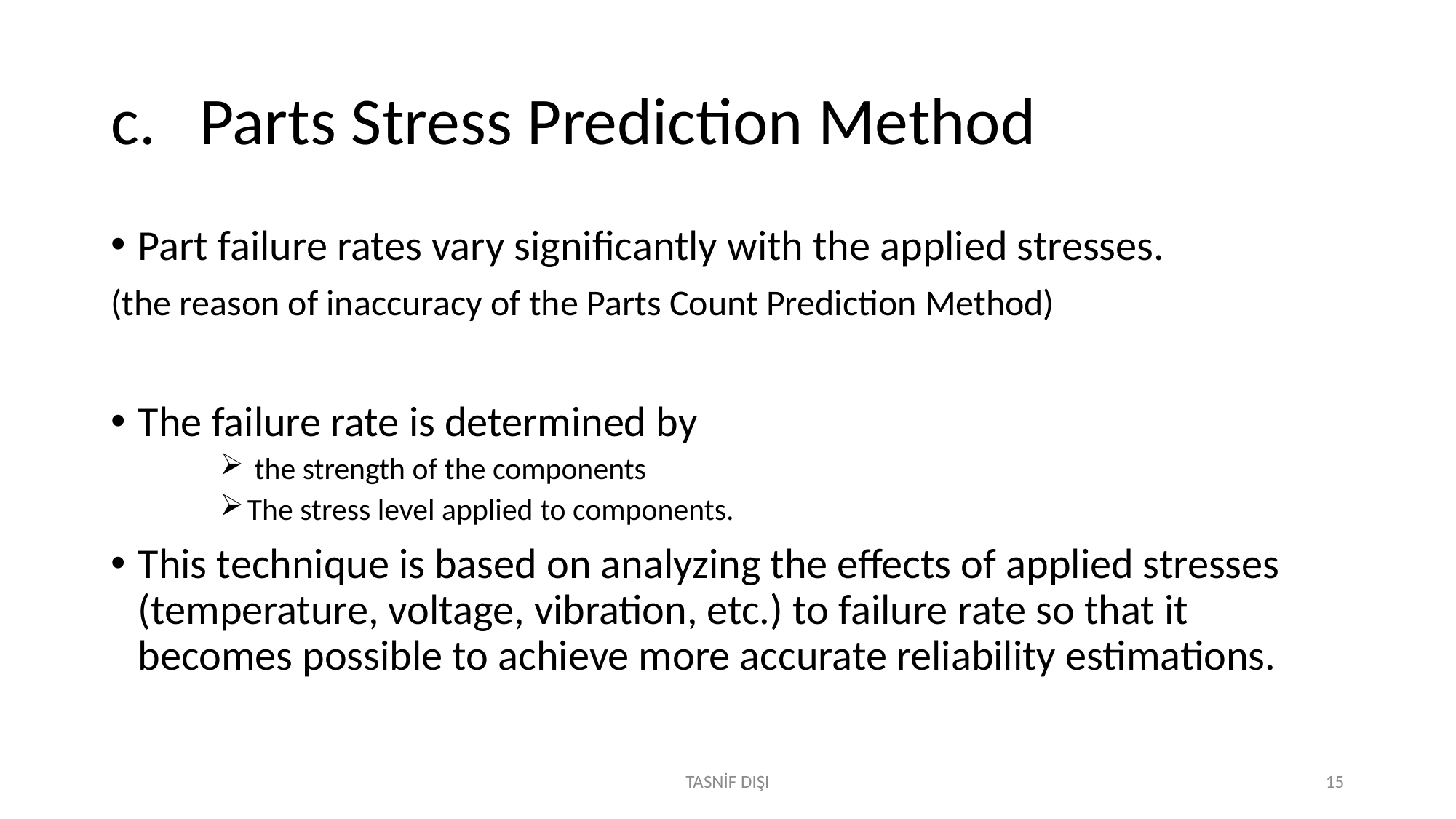

# Parts Stress Prediction Method
Part failure rates vary significantly with the applied stresses.
(the reason of inaccuracy of the Parts Count Prediction Method)

The failure rate is determined by
 the strength of the components
The stress level applied to components.
This technique is based on analyzing the effects of applied stresses (temperature, voltage, vibration, etc.) to failure rate so that it becomes possible to achieve more accurate reliability estimations.

TASNİF DIŞI
15